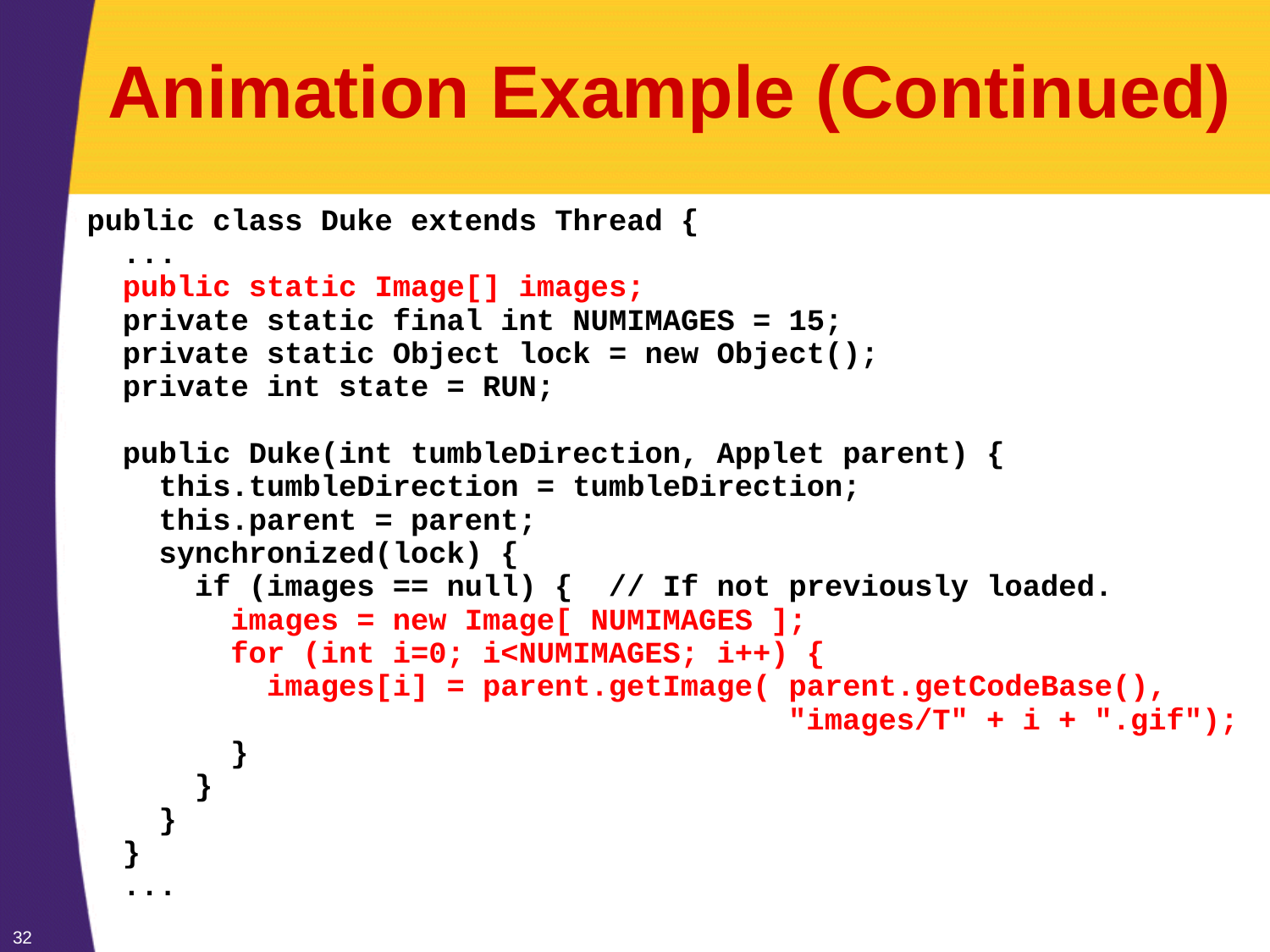

# Animation Example (Continued)
public class Duke extends Thread {
  ...
  public static Image[] images;
  private static final int NUMIMAGES = 15;
  private static Object lock = new Object();
  private int state = RUN;

  public Duke(int tumbleDirection, Applet parent) {
    this.tumbleDirection = tumbleDirection;
    this.parent = parent;
    synchronized(lock) {
      if (images == null) {  // If not previously loaded.
        images = new Image[ NUMIMAGES ];
        for (int i=0; i<NUMIMAGES; i++) {
          images[i] = parent.getImage( parent.getCodeBase(),
                                       "images/T" + i + ".gif");
        }
      }
    }
  }
  ...
32